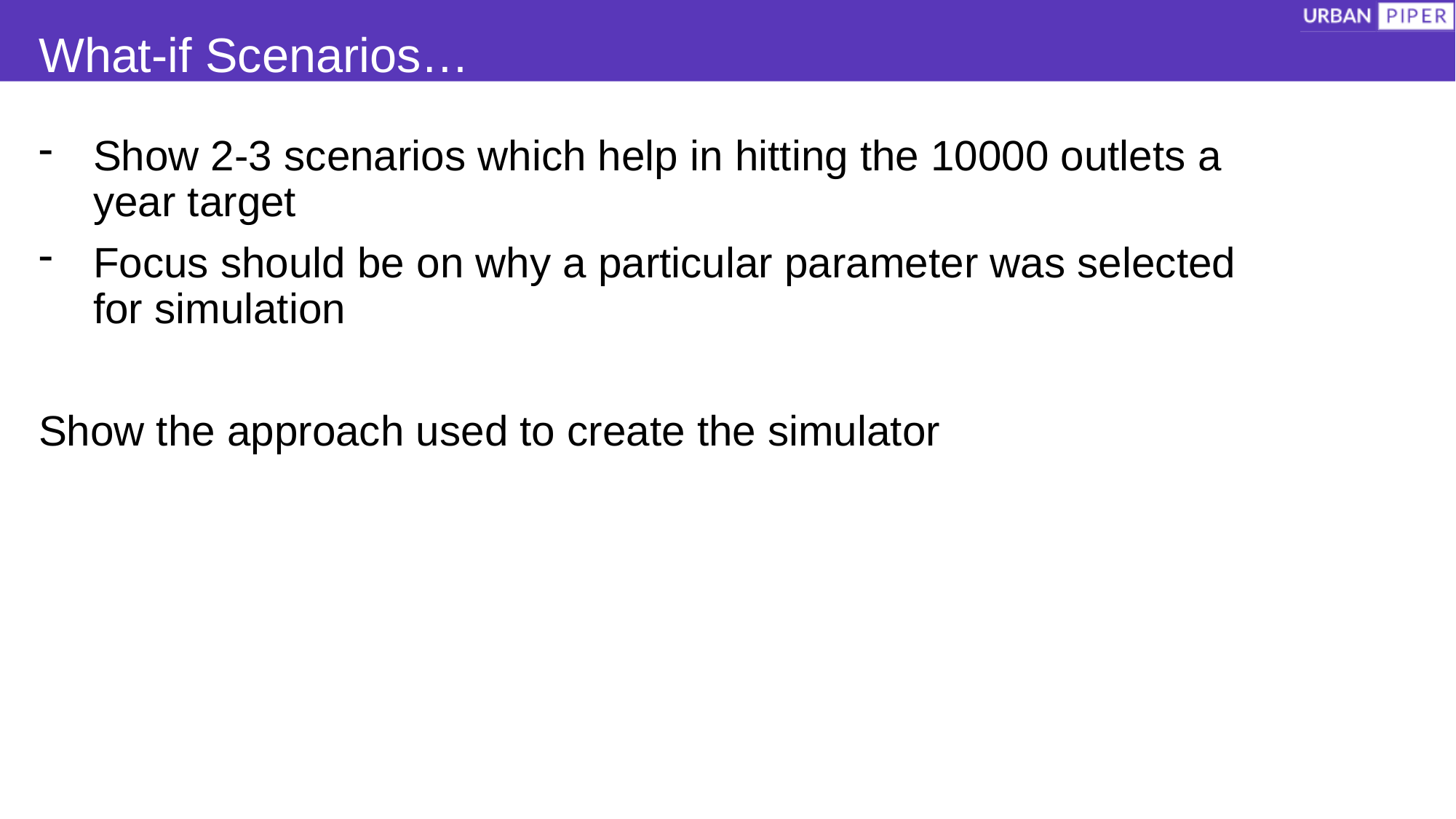

# What-if Scenarios…
Show 2-3 scenarios which help in hitting the 10000 outlets a year target
Focus should be on why a particular parameter was selected for simulation

Show the approach used to create the simulator